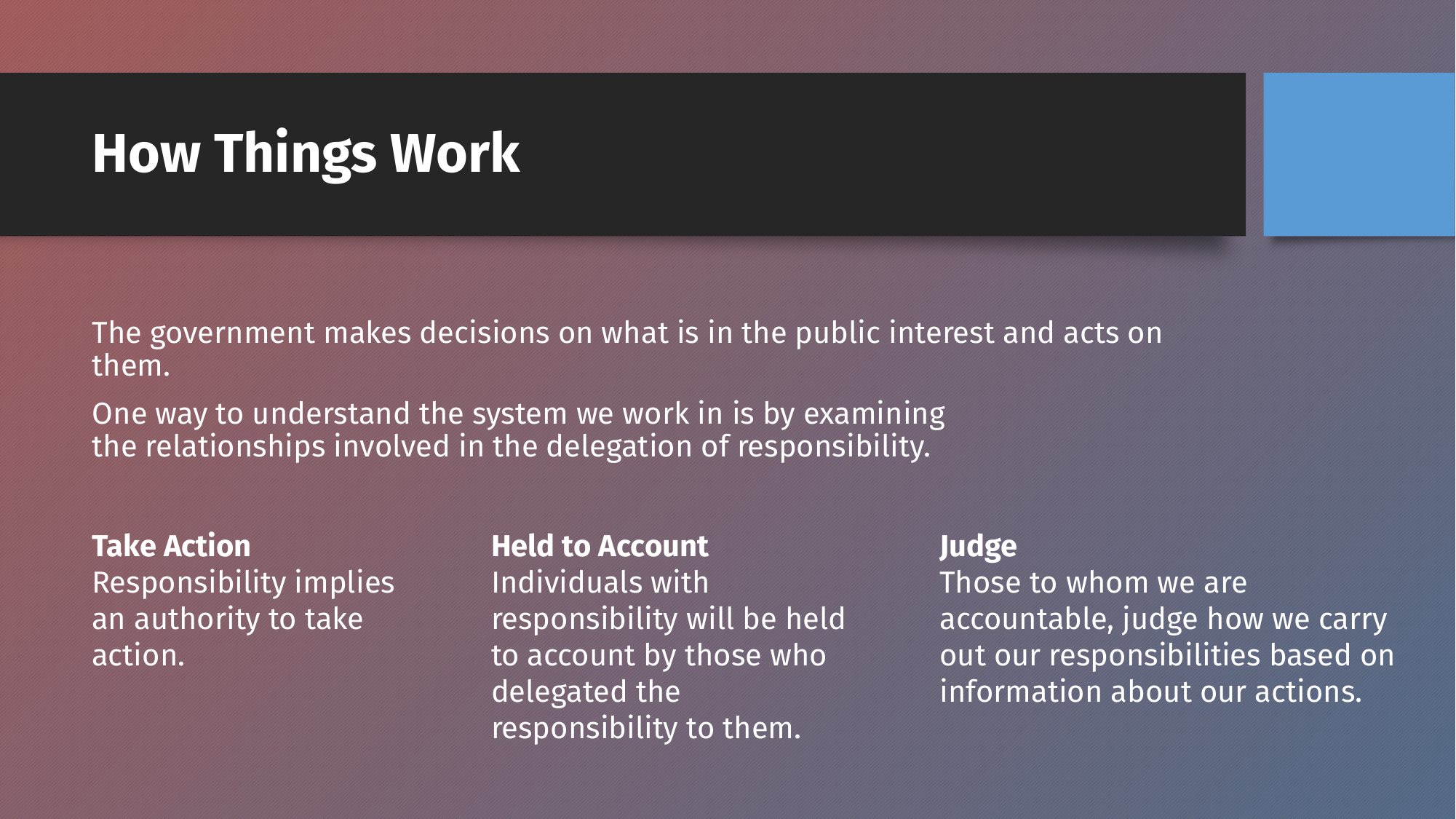

# How Things Work
The government makes decisions on what is in the public interest and acts on them.
One way to understand the system we work in is by examining the relationships involved in the delegation of responsibility.

Take Action
Responsibility implies an authority to take action.
Held to Account
Individuals with responsibility will be held to account by those who delegated the responsibility to them.

Judge
Those to whom we are accountable, judge how we carry out our responsibilities based on information about our actions.